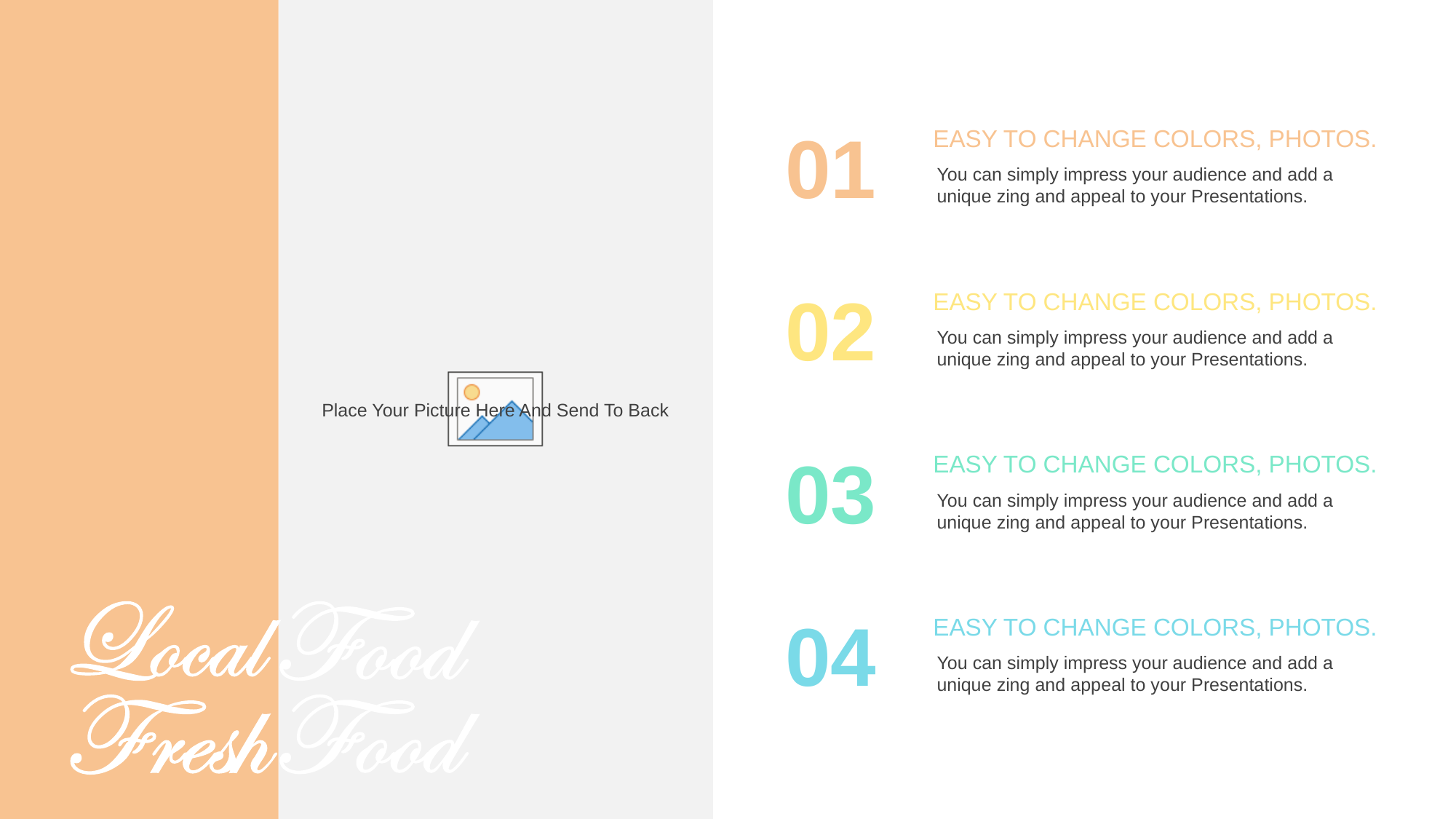

01
EASY TO CHANGE COLORS, PHOTOS.
You can simply impress your audience and add a unique zing and appeal to your Presentations.
02
EASY TO CHANGE COLORS, PHOTOS.
You can simply impress your audience and add a unique zing and appeal to your Presentations.
03
EASY TO CHANGE COLORS, PHOTOS.
You can simply impress your audience and add a unique zing and appeal to your Presentations.
04
EASY TO CHANGE COLORS, PHOTOS.
You can simply impress your audience and add a unique zing and appeal to your Presentations.